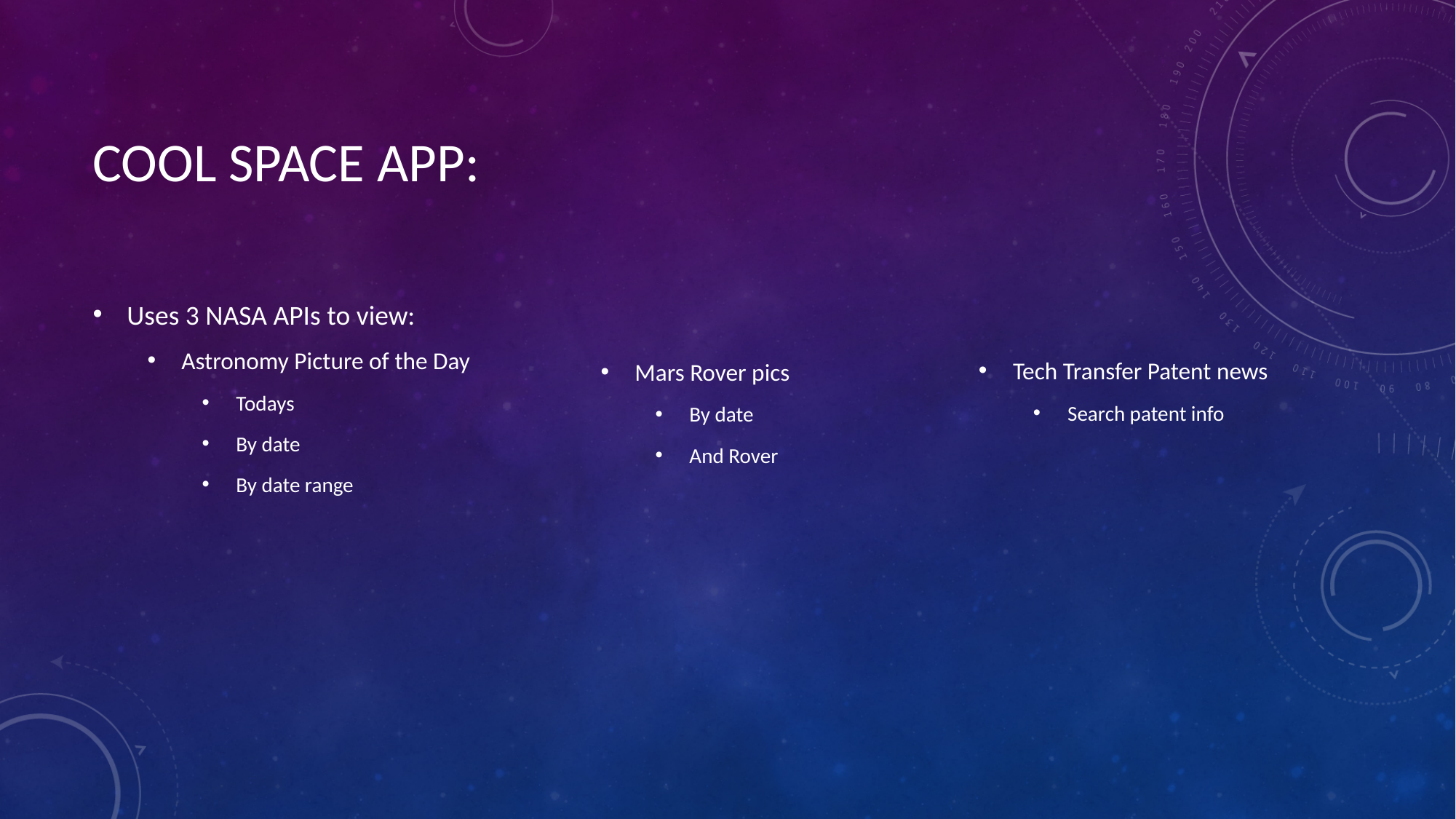

# Cool Space App:
Uses 3 NASA APIs to view:
Astronomy Picture of the Day
Todays
By date
By date range

Tech Transfer Patent news
Search patent info

Mars Rover pics
By date
And Rover